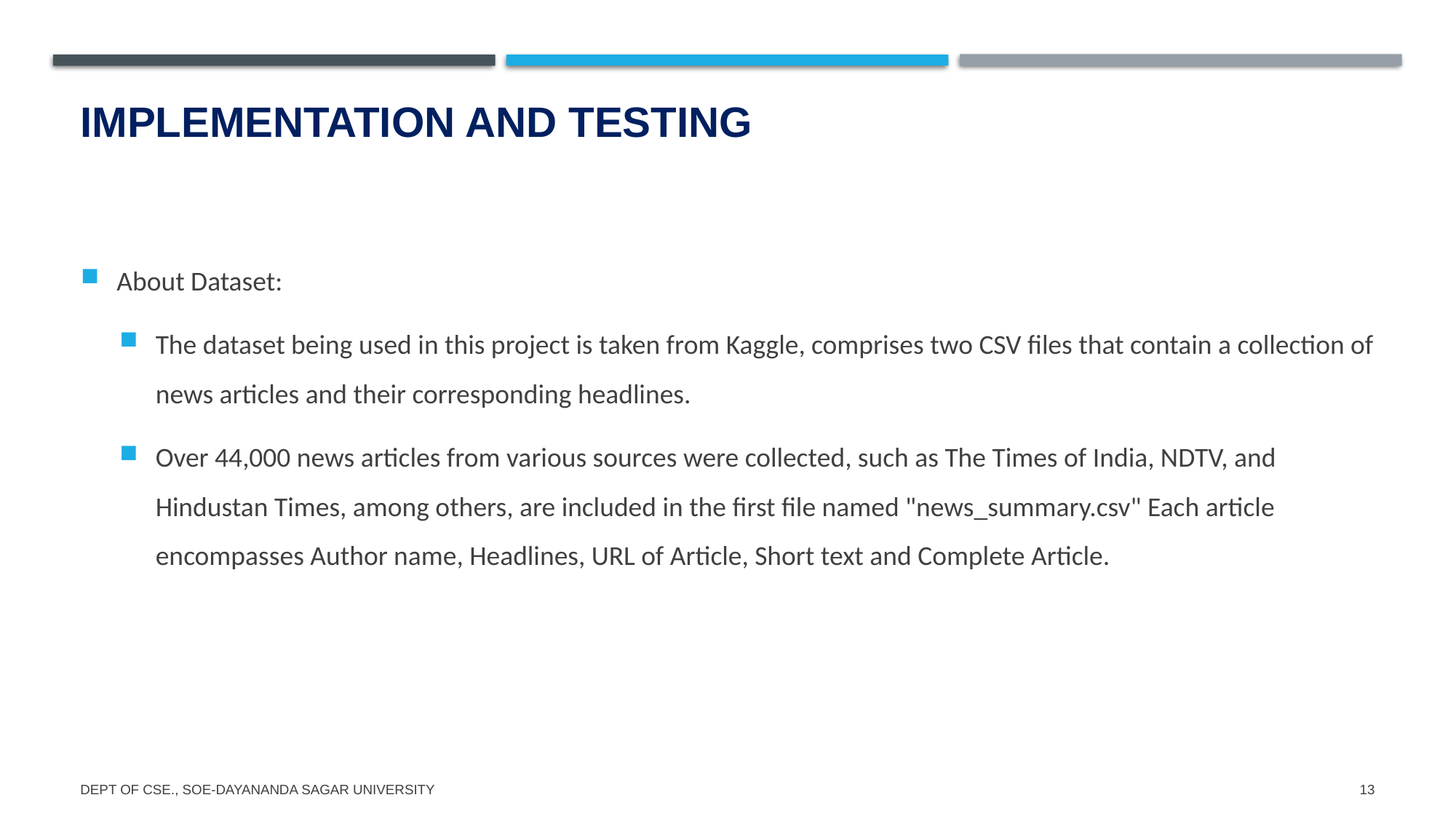

# Implementation and Testing
About Dataset:
The dataset being used in this project is taken from Kaggle, comprises two CSV files that contain a collection of news articles and their corresponding headlines.
Over 44,000 news articles from various sources were collected, such as The Times of India, NDTV, and Hindustan Times, among others, are included in the first file named "news_summary.csv" Each article encompasses Author name, Headlines, URL of Article, Short text and Complete Article.

Dept of CSE., SOE-Dayananda Sagar University
13